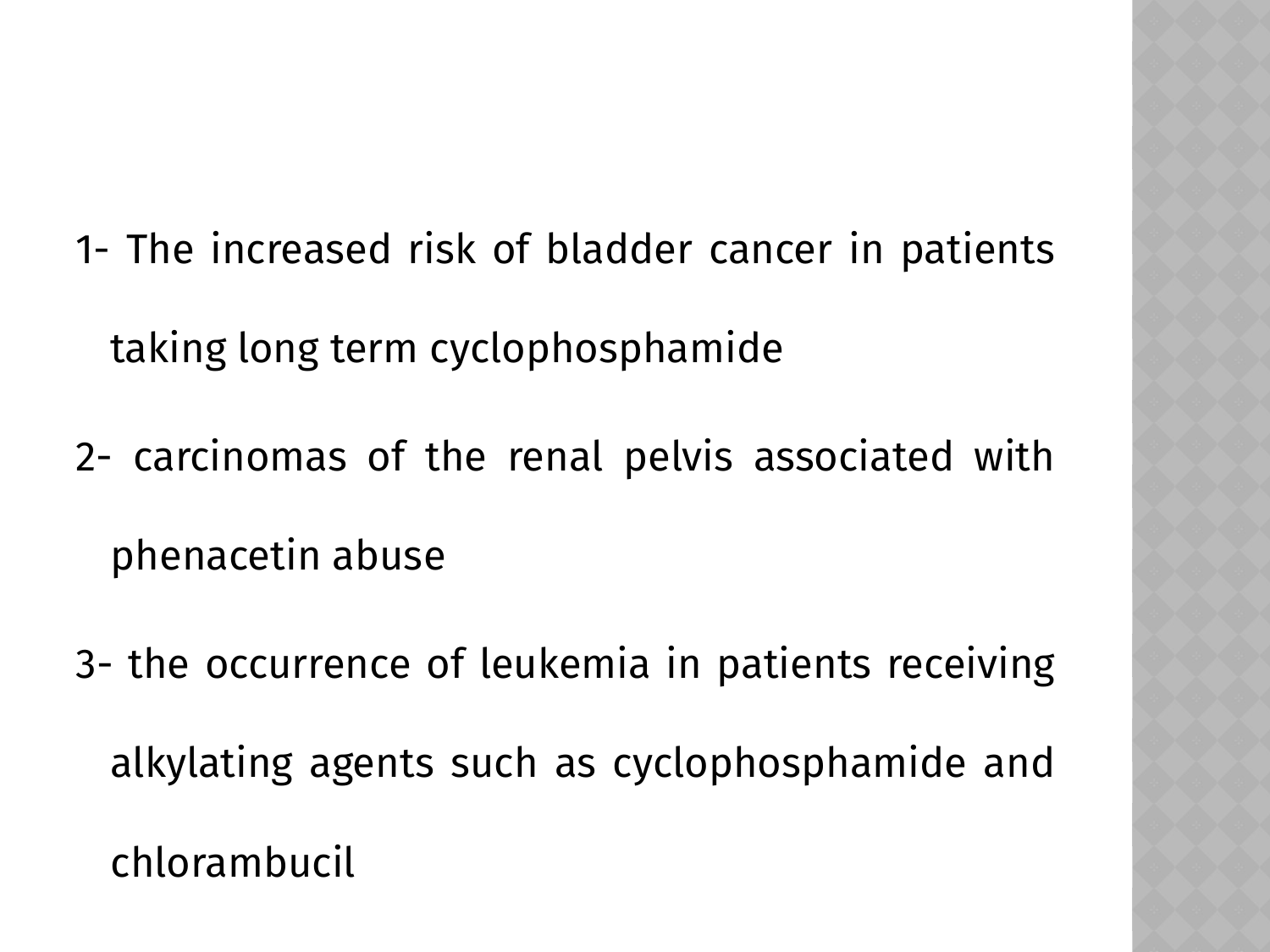

1- The increased risk of bladder cancer in patients taking long term cyclophosphamide
2- carcinomas of the renal pelvis associated with phenacetin abuse
3- the occurrence of leukemia in patients receiving alkylating agents such as cyclophosphamide and chlorambucil